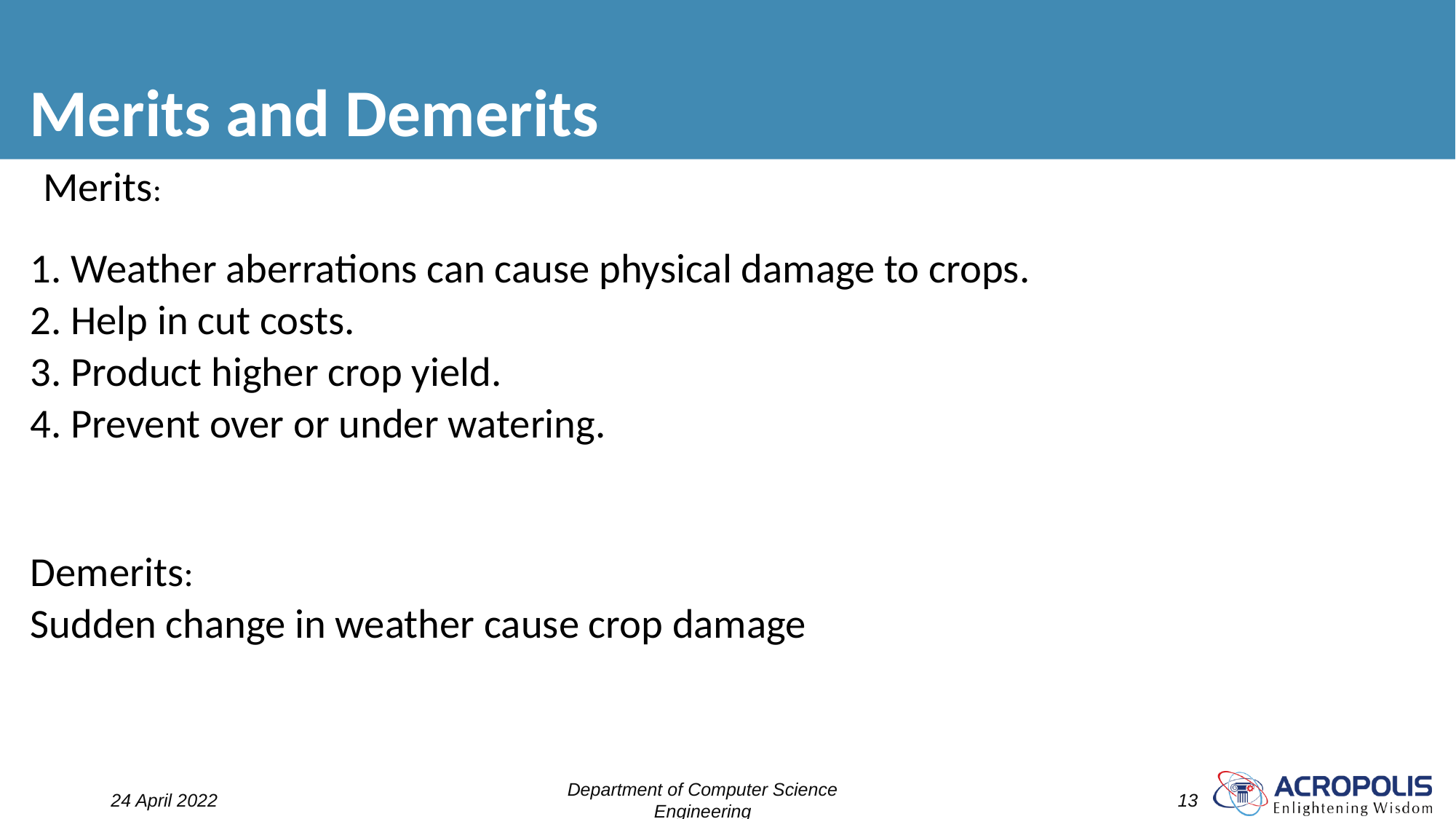

# Merits and Demerits
Merits:

1. Weather aberrations can cause physical damage to crops.
2. Help in cut costs.
3. Product higher crop yield.
4. Prevent over or under watering.

Demerits:
Sudden change in weather cause crop damage

24 April 2022
Department of Computer Science Engineering
13